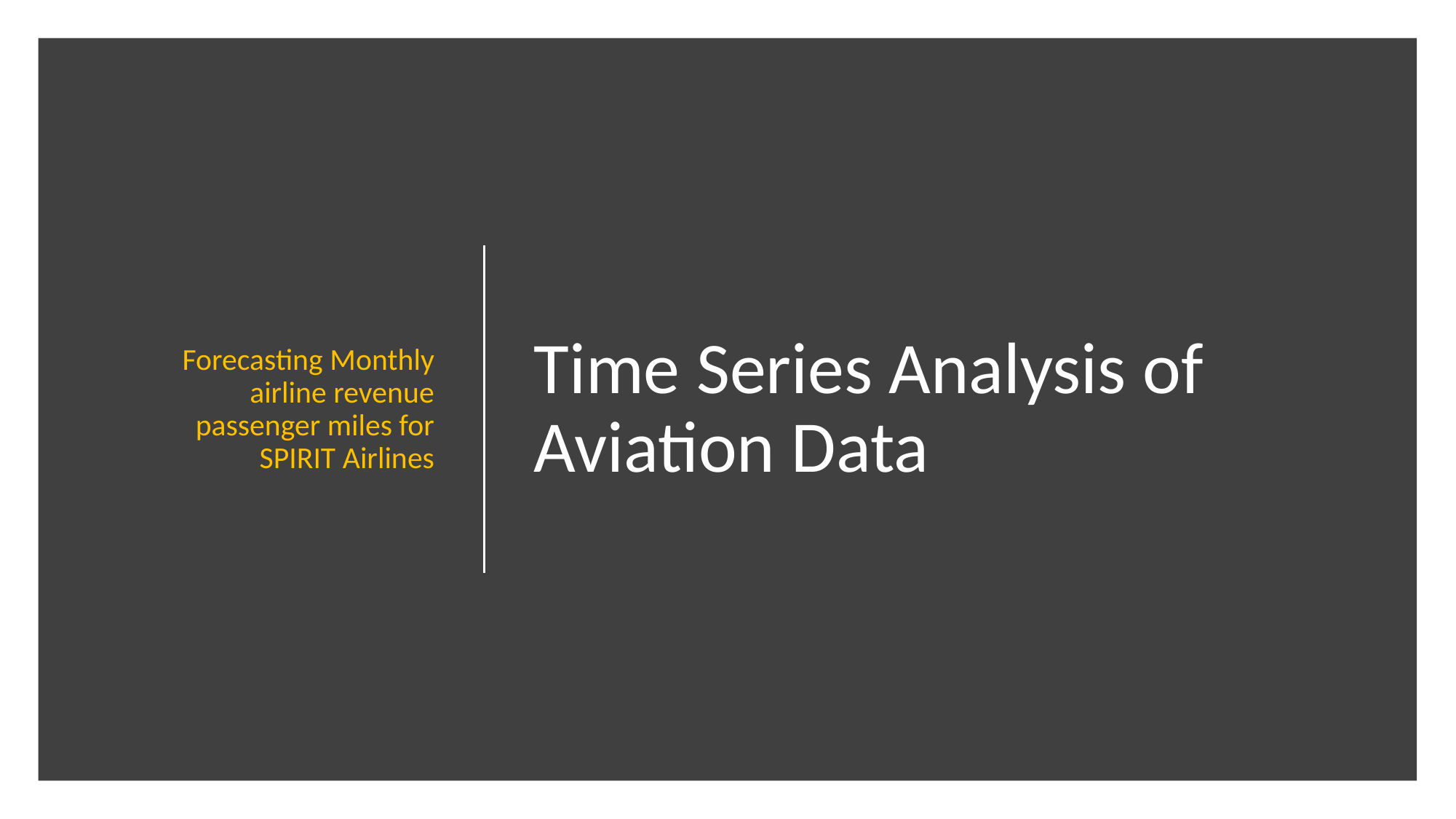

Forecasting Monthly airline revenue passenger miles for SPIRIT Airlines
# Time Series Analysis of Aviation Data